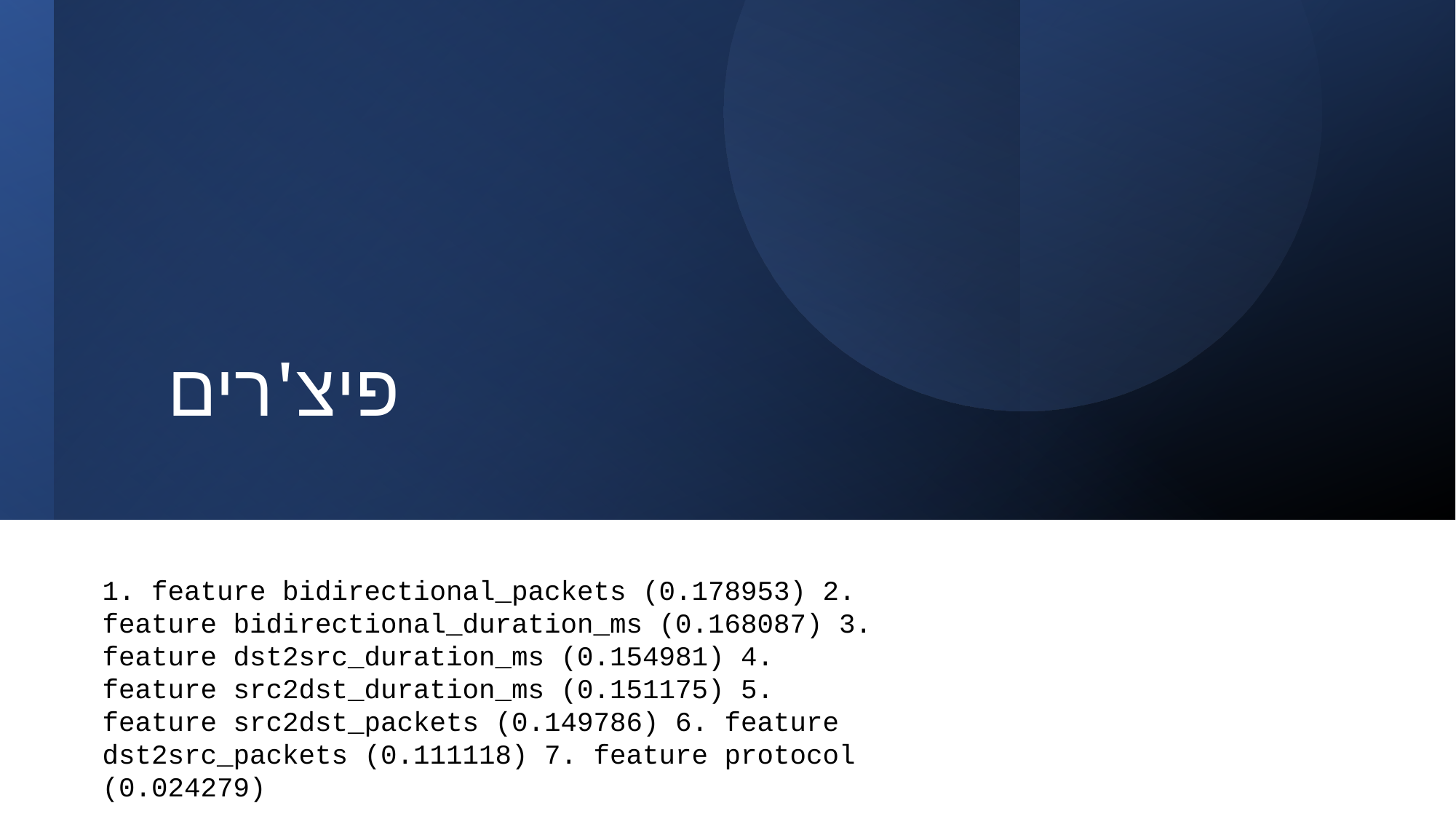

פיצ'רים
1. feature bidirectional_packets (0.178953) 2. feature bidirectional_duration_ms (0.168087) 3. feature dst2src_duration_ms (0.154981) 4. feature src2dst_duration_ms (0.151175) 5. feature src2dst_packets (0.149786) 6. feature dst2src_packets (0.111118) 7. feature protocol (0.024279)